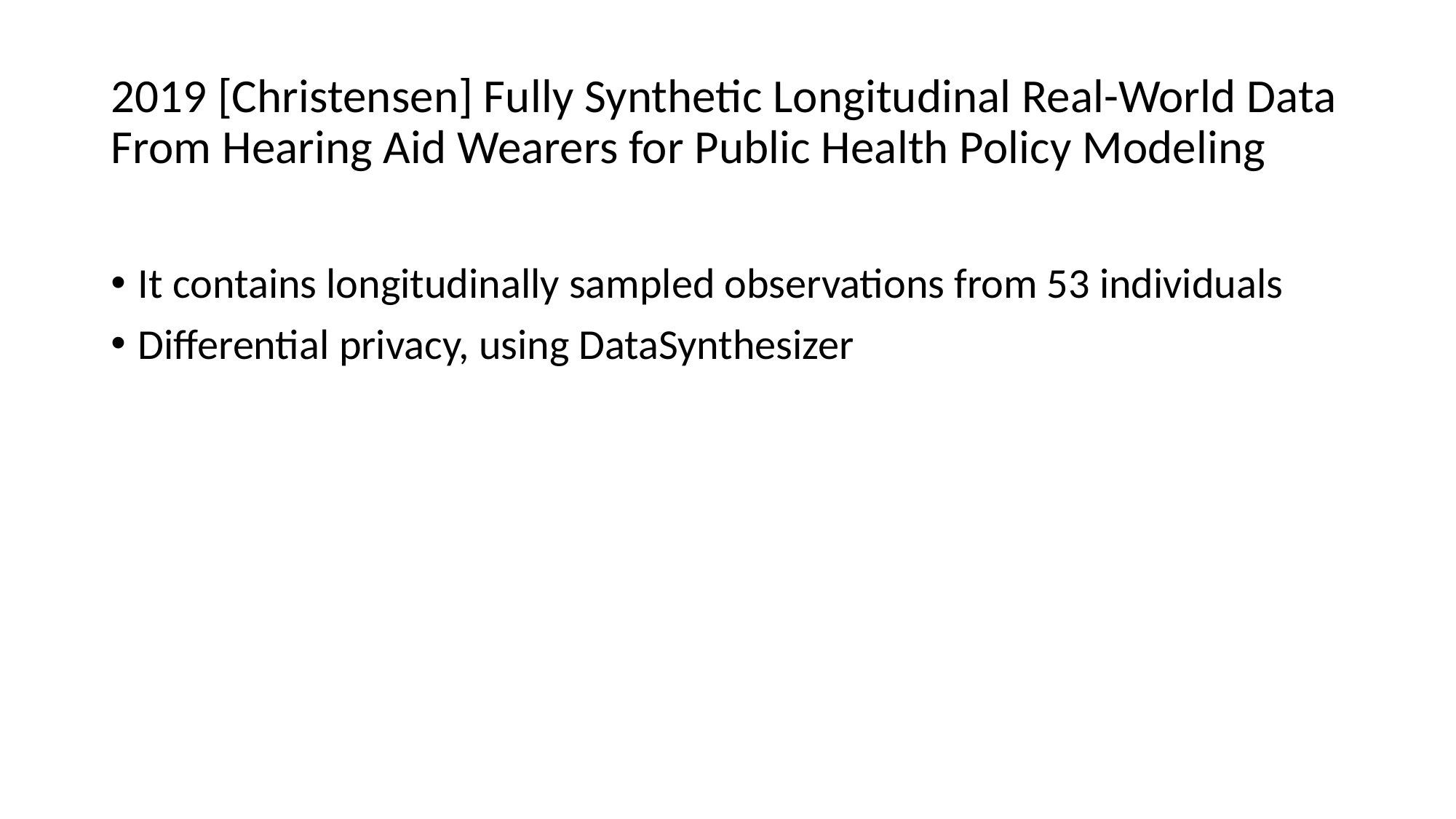

# 2019 [Christensen] Fully Synthetic Longitudinal Real-World Data From Hearing Aid Wearers for Public Health Policy Modeling
It contains longitudinally sampled observations from 53 individuals
Differential privacy, using DataSynthesizer